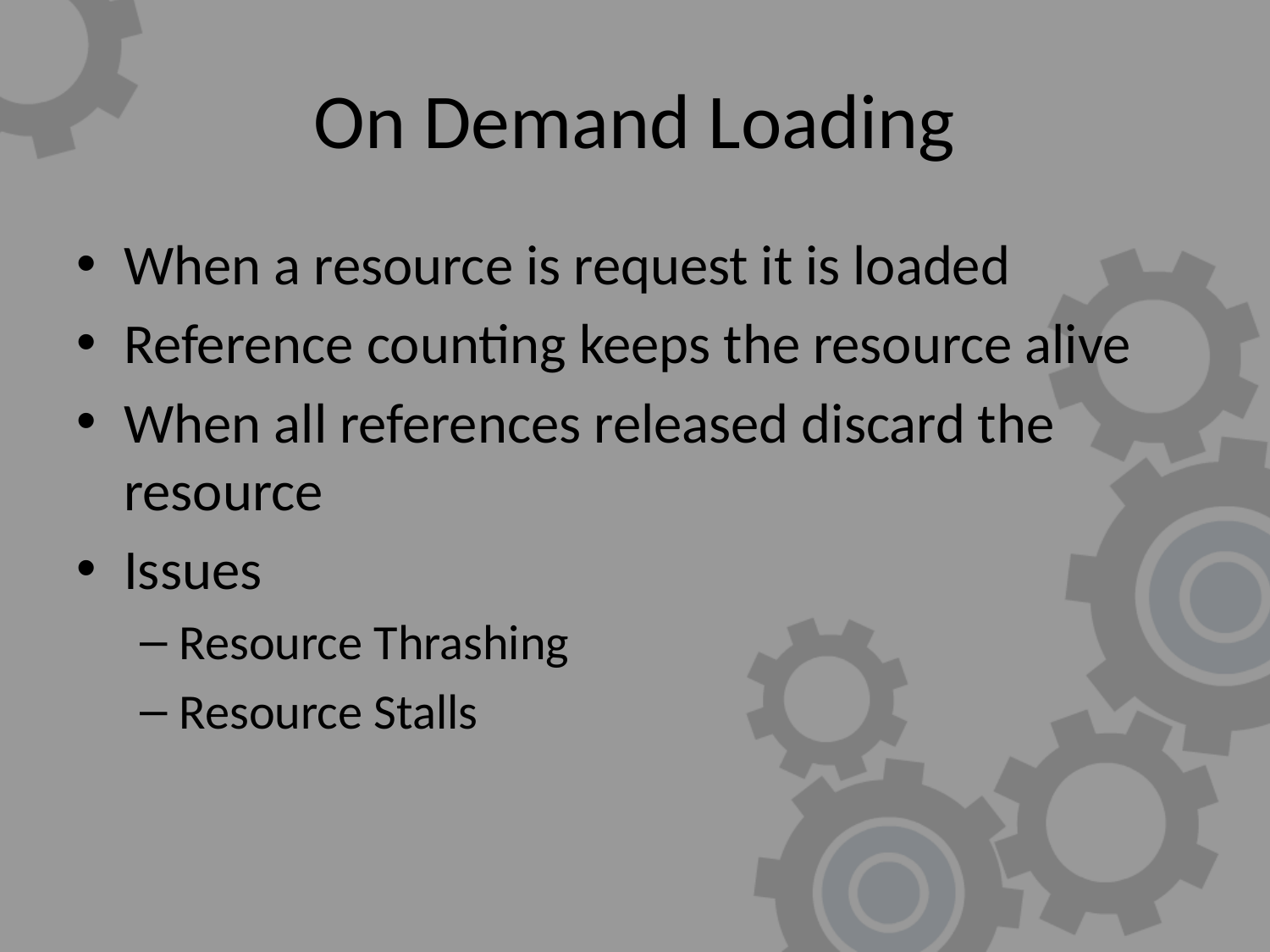

# On Demand Loading
When a resource is request it is loaded
Reference counting keeps the resource alive
When all references released discard the resource
Issues
Resource Thrashing
Resource Stalls